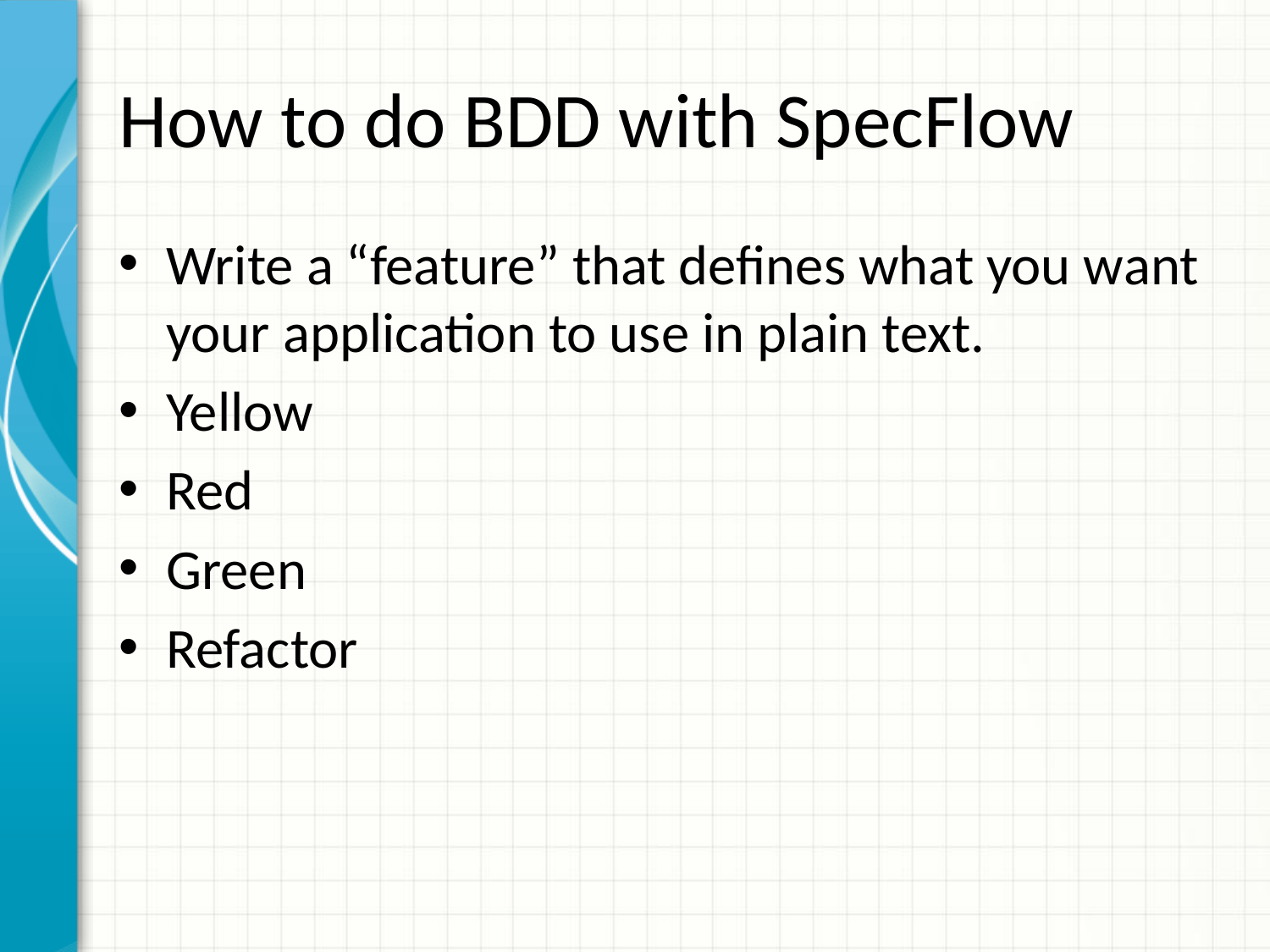

# How to do BDD with SpecFlow
Write a “feature” that defines what you want your application to use in plain text.
Yellow
Red
Green
Refactor